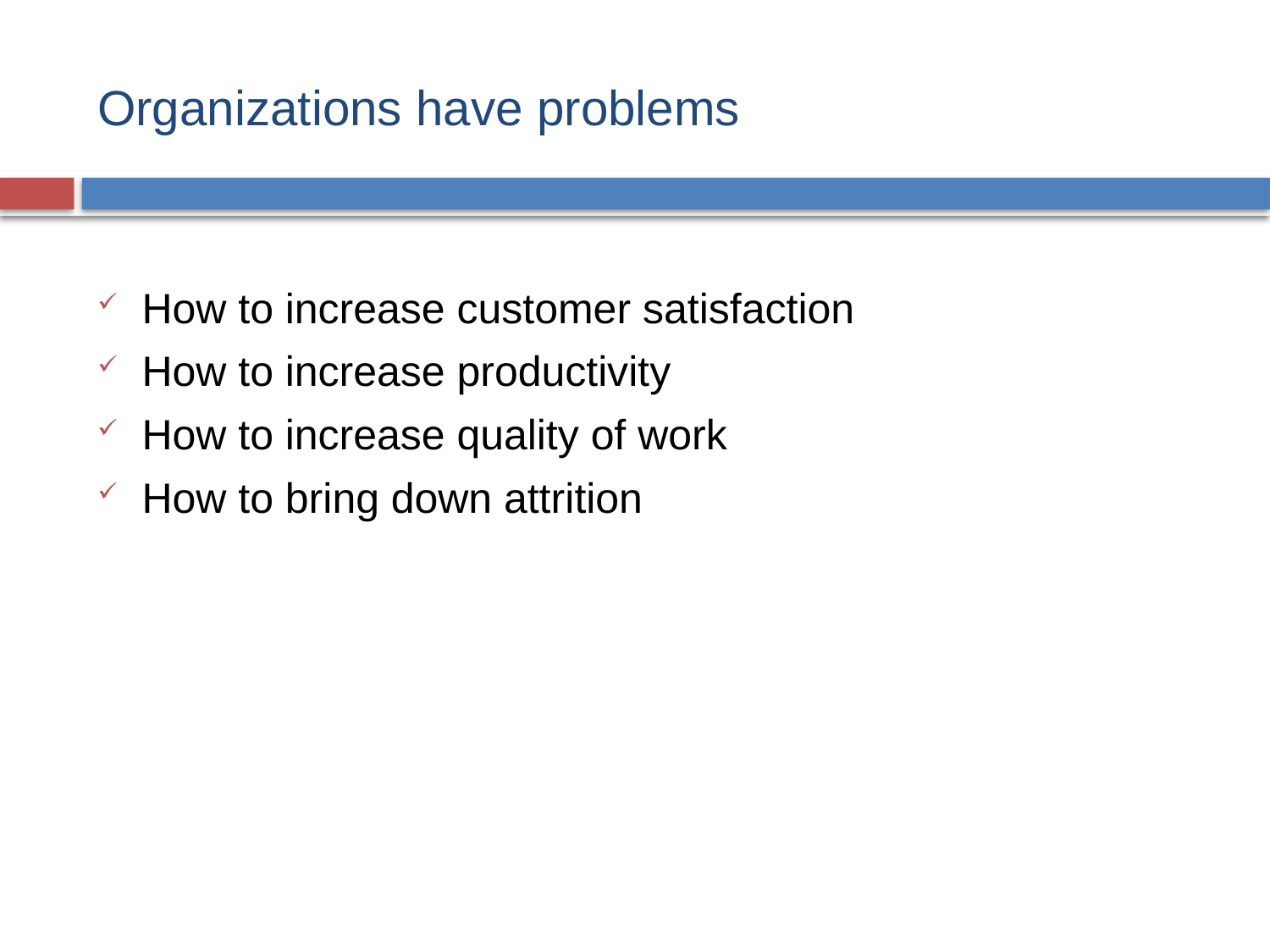

# Organizations have problems
How to increase customer satisfaction
How to increase productivity
How to increase quality of work
How to bring down attrition